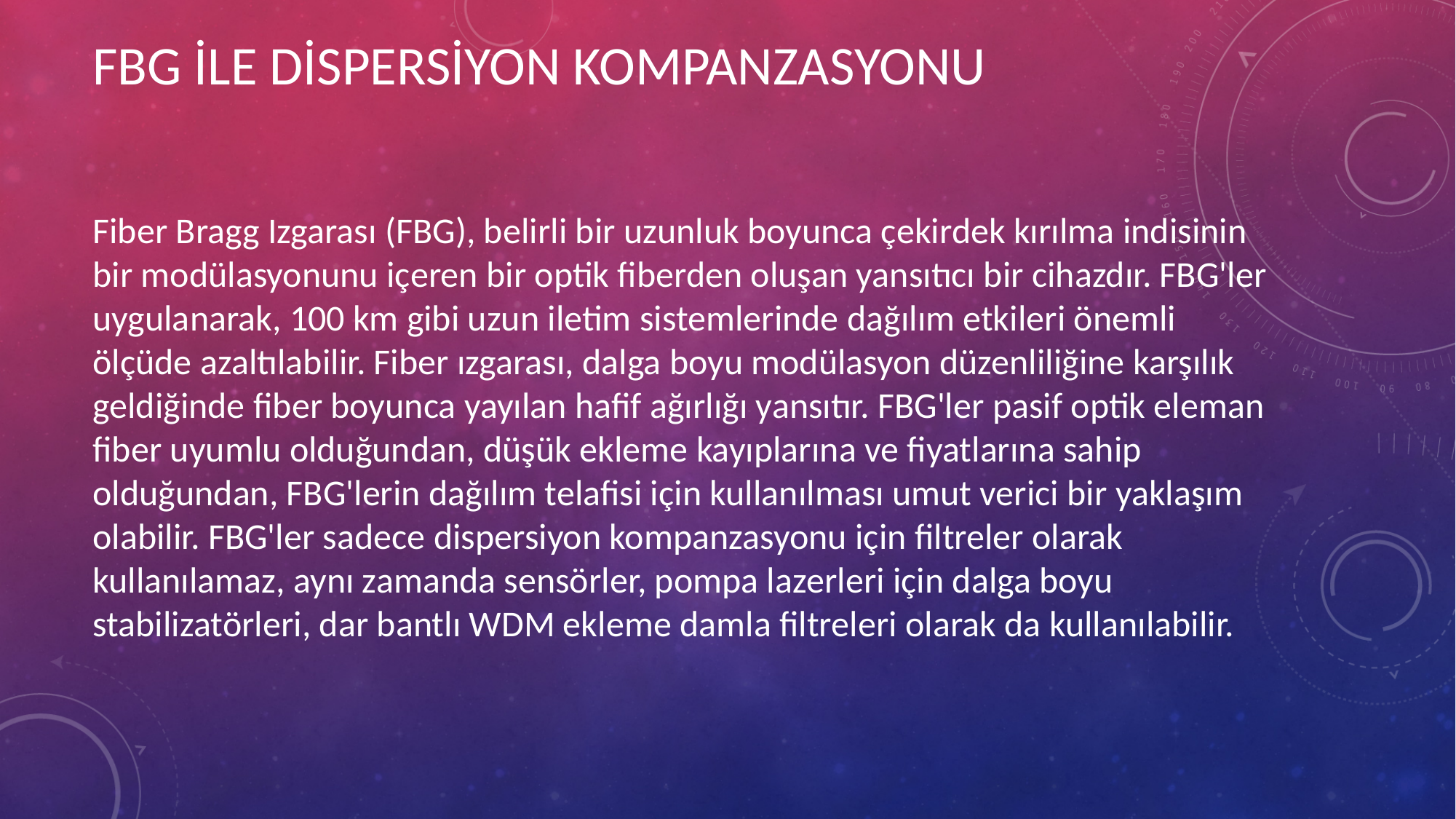

FBG ile Dispersiyon Kompanzasyonu
Fiber Bragg Izgarası (FBG), belirli bir uzunluk boyunca çekirdek kırılma indisinin bir modülasyonunu içeren bir optik fiberden oluşan yansıtıcı bir cihazdır. FBG'ler uygulanarak, 100 km gibi uzun iletim sistemlerinde dağılım etkileri önemli ölçüde azaltılabilir. Fiber ızgarası, dalga boyu modülasyon düzenliliğine karşılık geldiğinde fiber boyunca yayılan hafif ağırlığı yansıtır. FBG'ler pasif optik eleman fiber uyumlu olduğundan, düşük ekleme kayıplarına ve fiyatlarına sahip olduğundan, FBG'lerin dağılım telafisi için kullanılması umut verici bir yaklaşım olabilir. FBG'ler sadece dispersiyon kompanzasyonu için filtreler olarak kullanılamaz, aynı zamanda sensörler, pompa lazerleri için dalga boyu stabilizatörleri, dar bantlı WDM ekleme damla filtreleri olarak da kullanılabilir.